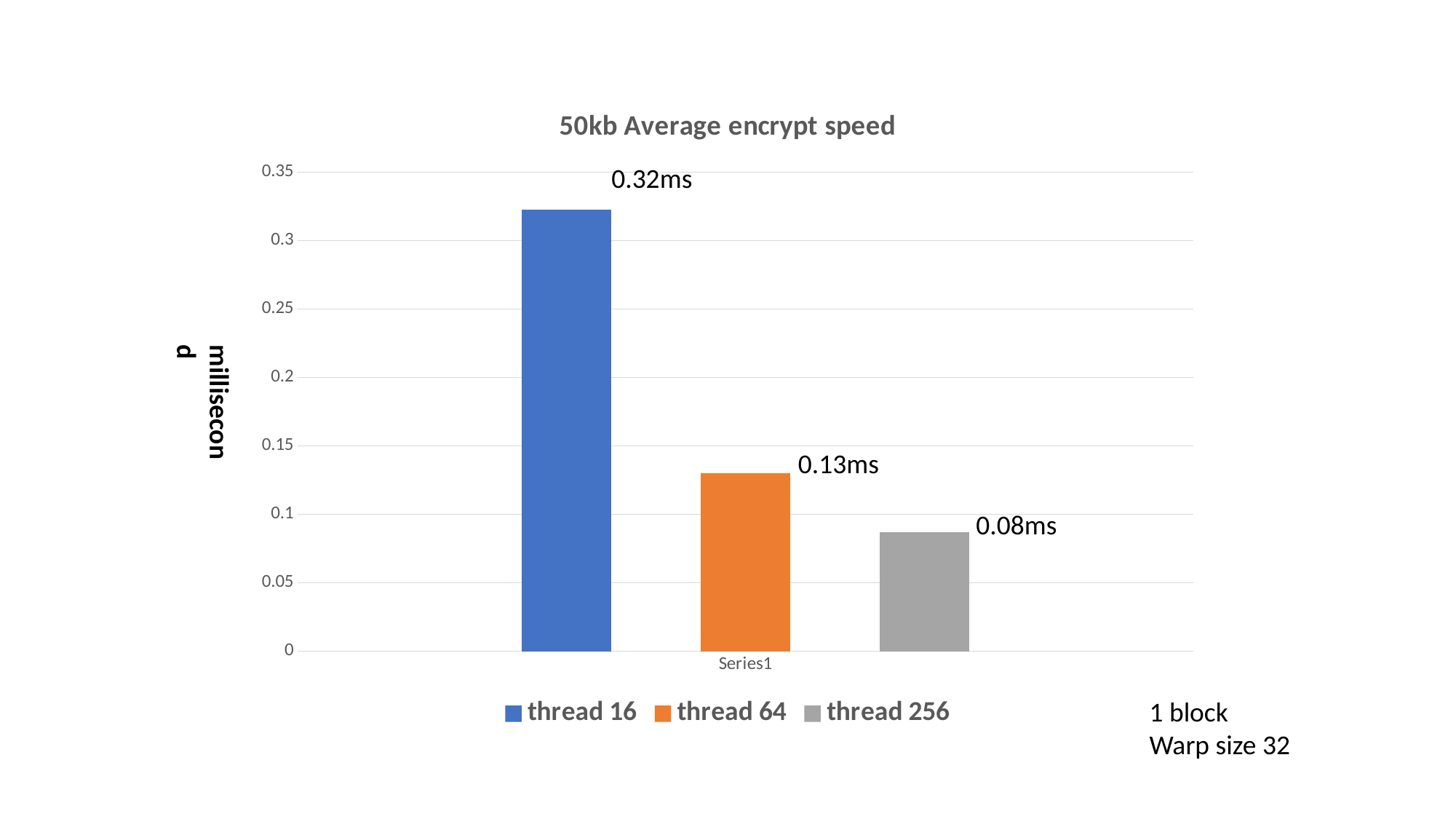

### Chart: 50kb Average encrypt speed

| Category | thread 16 | thread 64 | thread 256 |
|---|---|---|---|
|  | 0.3223424 | 0.1300288 | 0.0869824 |
0.32ms
millisecond
0.13ms
0.08ms
1 block
Warp size 32